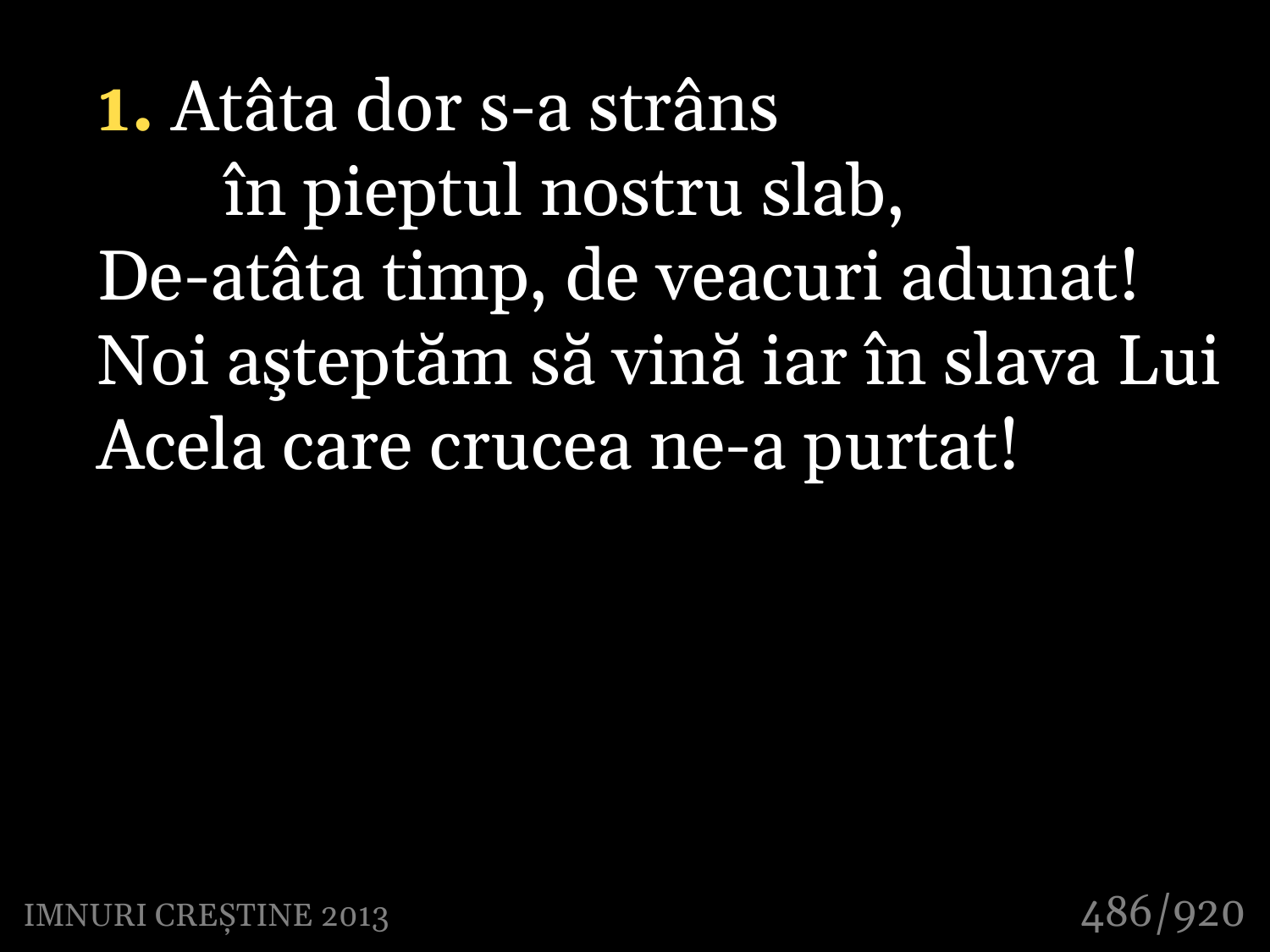

1. Atâta dor s-a strâns
	în pieptul nostru slab,
De-atâta timp, de veacuri adunat!
Noi aşteptăm să vină iar în slava Lui
Acela care crucea ne-a purtat!
486/920
IMNURI CREȘTINE 2013